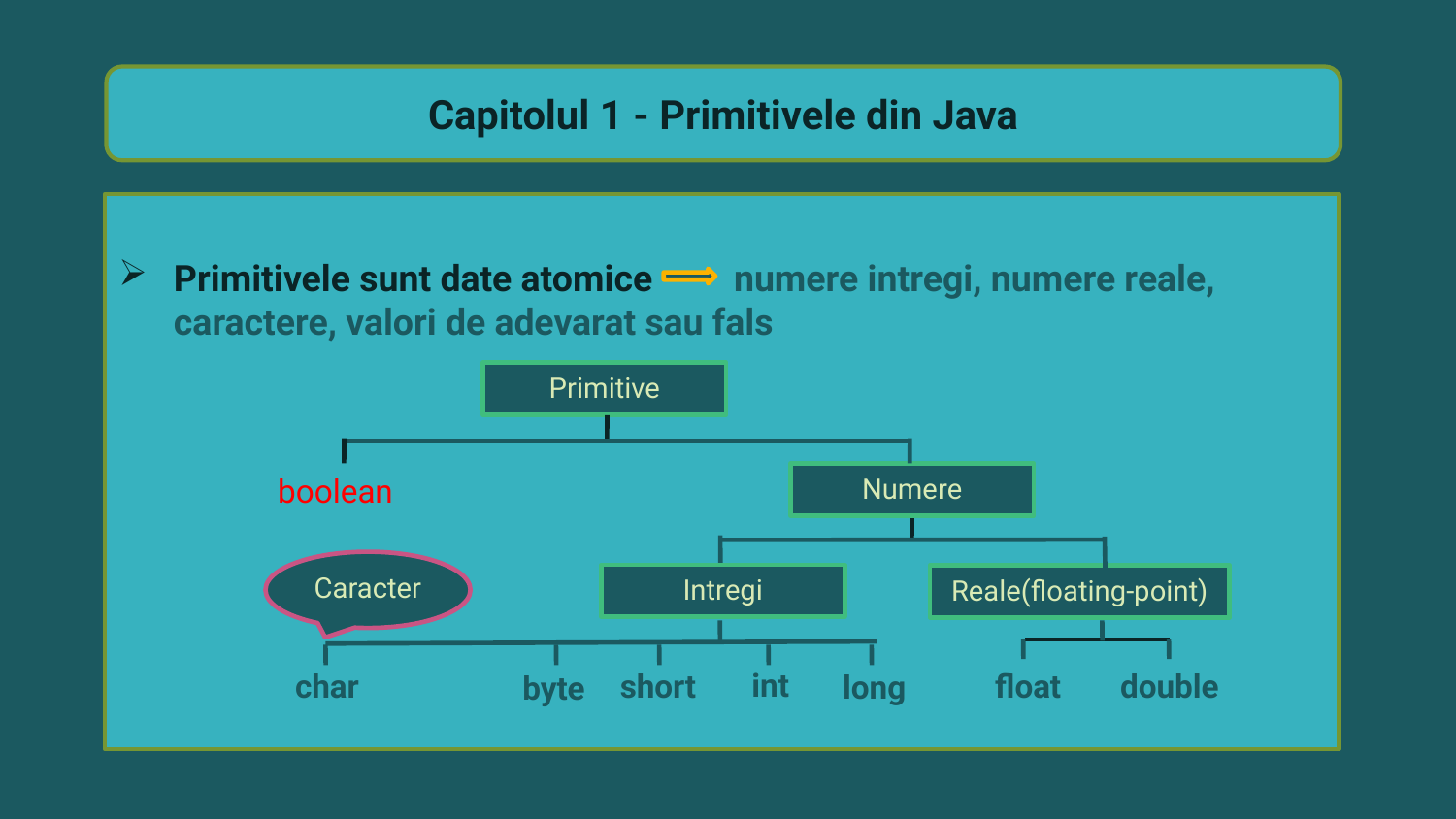

Capitolul 1 - Primitivele din Java

Primitivele sunt date atomice         numere intregi, numere reale, caractere, valori de adevarat sau fals

Primitive

boolean
Numere

Caracter

Intregi

Reale(floating-point)

int
char
short
float
double
long
byte